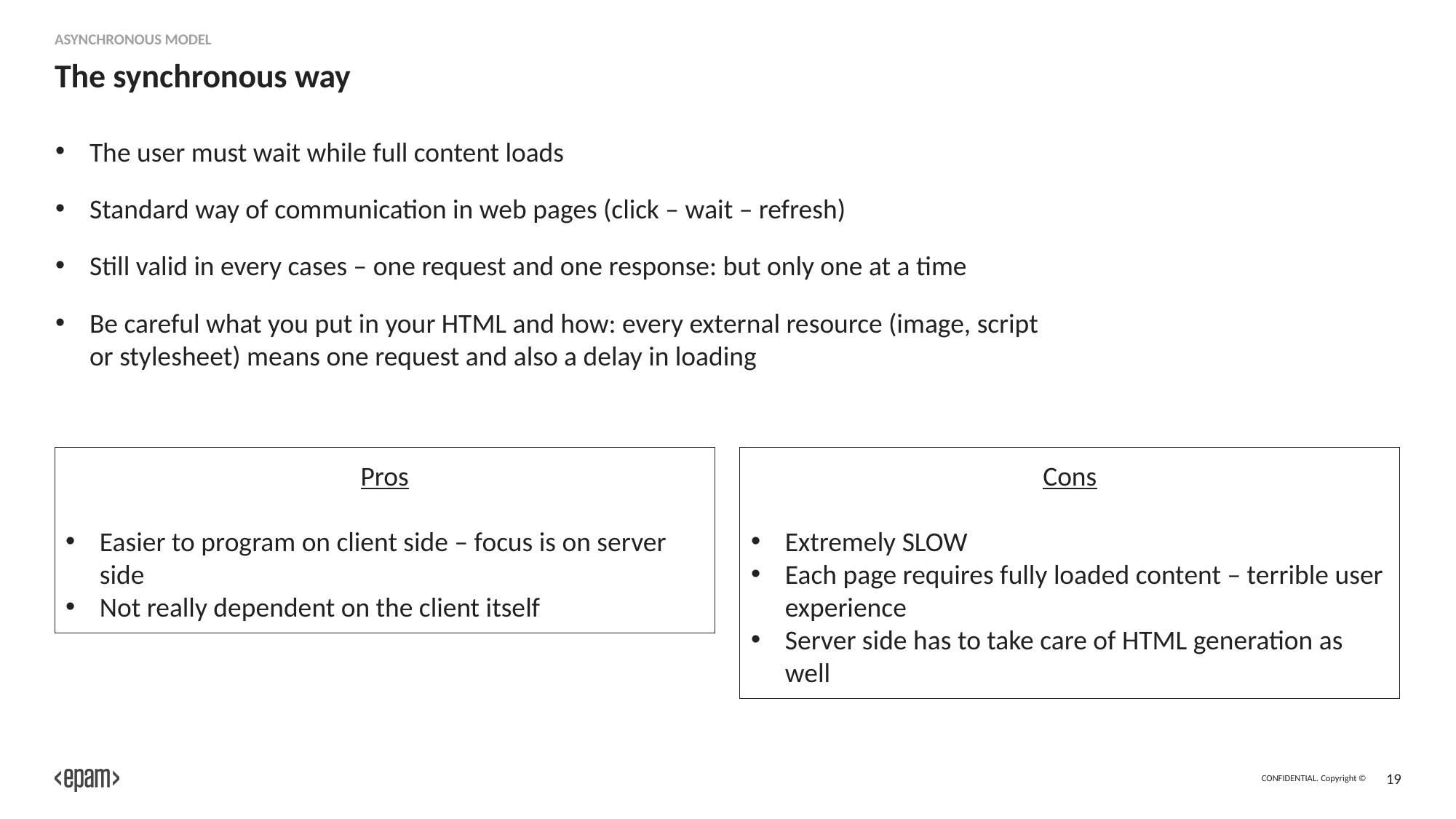

Asynchronous Model
# The synchronous way
The user must wait while full content loads
Standard way of communication in web pages (click – wait – refresh)
Still valid in every cases – one request and one response: but only one at a time
Be careful what you put in your HTML and how: every external resource (image, script or stylesheet) means one request and also a delay in loading
Pros

Easier to program on client side – focus is on server side
Not really dependent on the client itself
Cons

Extremely SLOW
Each page requires fully loaded content – terrible user experience
Server side has to take care of HTML generation as well